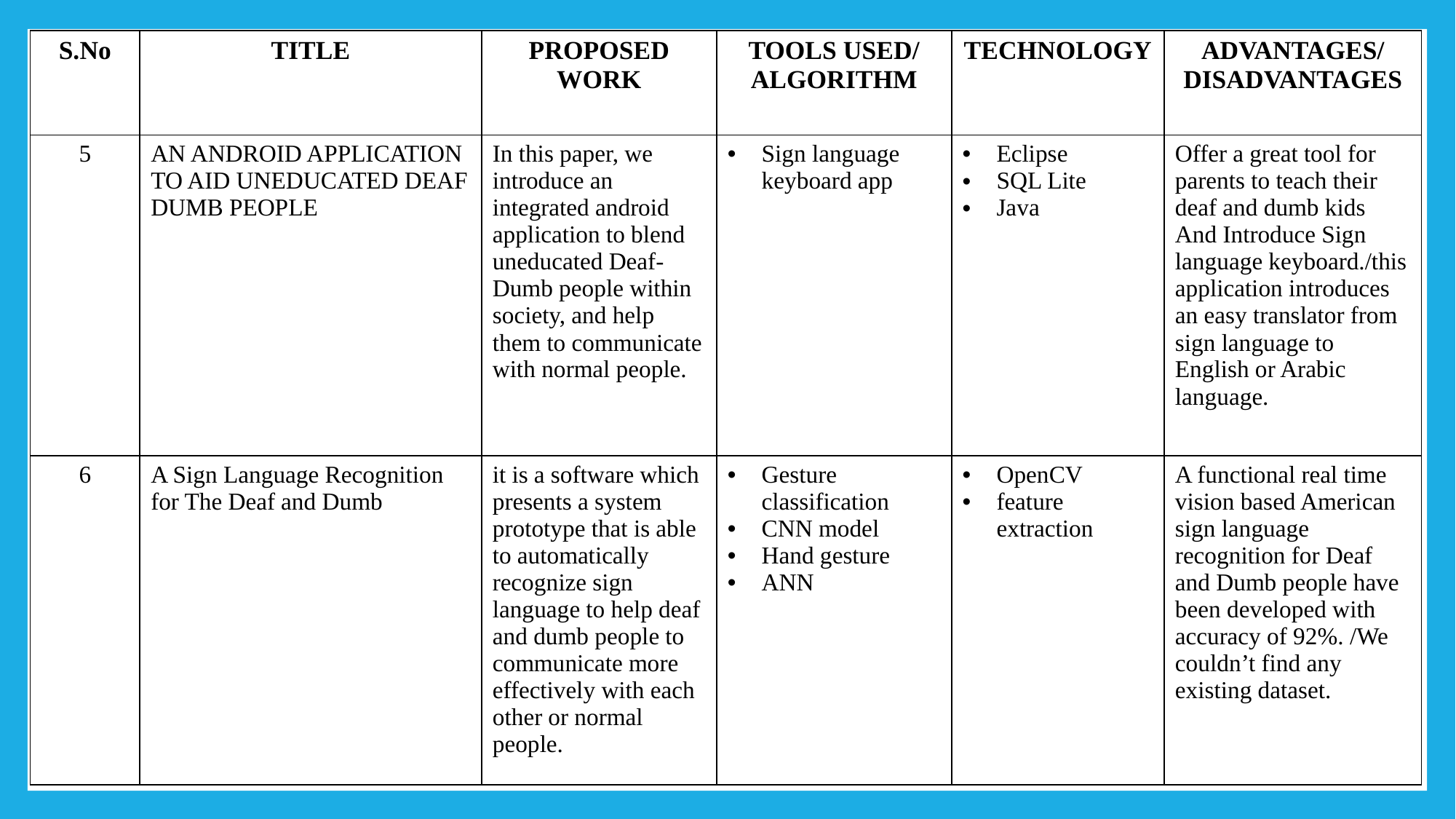

| S.No | TITLE | PROPOSED WORK | TOOLS USED/ ALGORITHM | TECHNOLOGY | ADVANTAGES/ DISADVANTAGES |
| --- | --- | --- | --- | --- | --- |
| 5 | AN ANDROID APPLICATION TO AID UNEDUCATED DEAF DUMB PEOPLE | In this paper, we introduce an integrated android application to blend uneducated Deaf-Dumb people within society, and help them to communicate with normal people. | Sign language keyboard app | Eclipse SQL Lite Java | Offer a great tool for parents to teach their deaf and dumb kids And Introduce Sign language keyboard./this application introduces an easy translator from sign language to English or Arabic language. |
| 6 | A Sign Language Recognition for The Deaf and Dumb | it is a software which presents a system prototype that is able to automatically recognize sign language to help deaf and dumb people to communicate more effectively with each other or normal people. | Gesture classification CNN model Hand gesture ANN | OpenCV feature extraction | A functional real time vision based American sign language recognition for Deaf and Dumb people have been developed with accuracy of 92%. /We couldn’t find any existing dataset. |